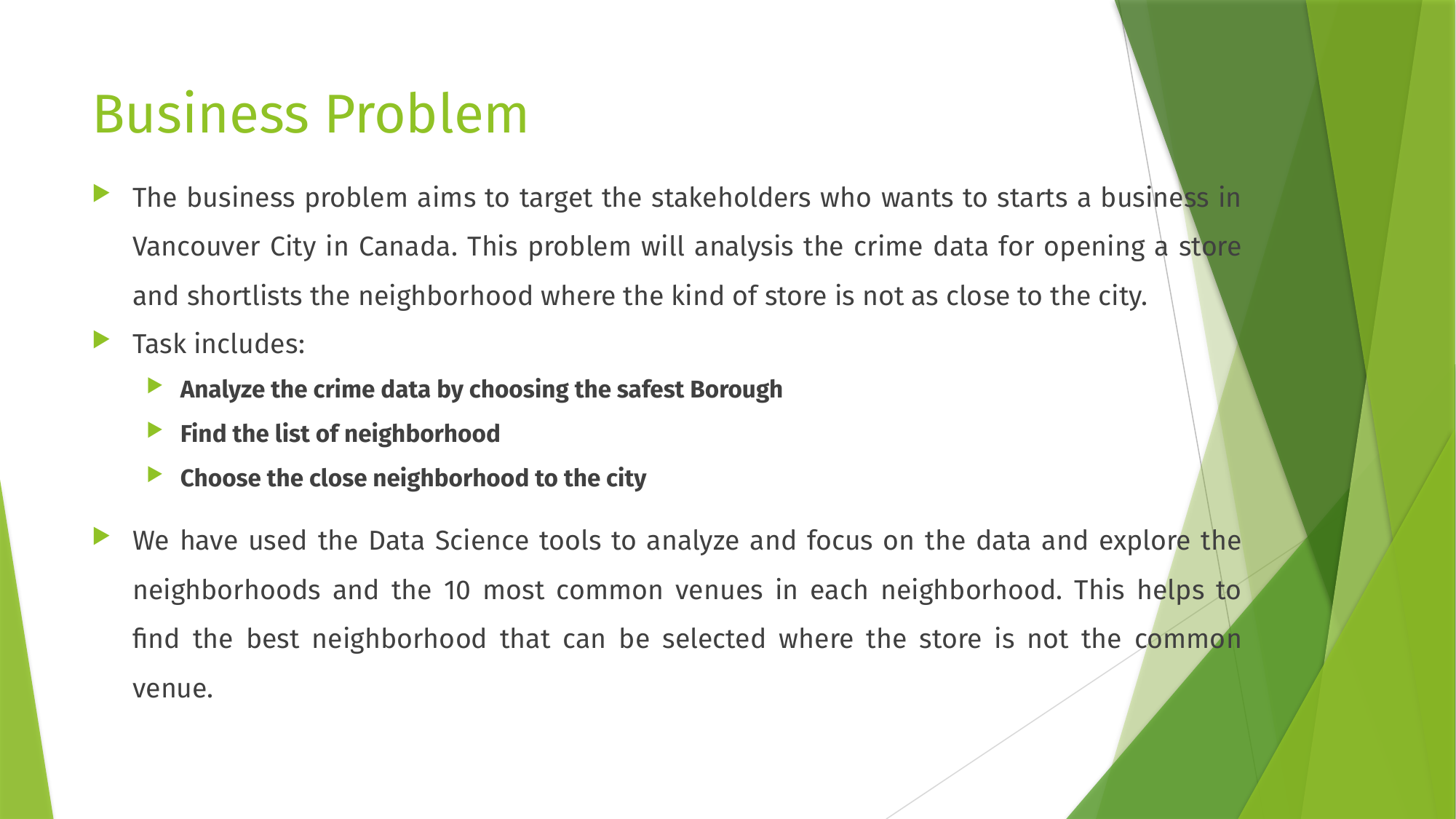

# Business Problem
The business problem aims to target the stakeholders who wants to starts a business in Vancouver City in Canada. This problem will analysis the crime data for opening a store and shortlists the neighborhood where the kind of store is not as close to the city.
Task includes:
Analyze the crime data by choosing the safest Borough
Find the list of neighborhood
Choose the close neighborhood to the city
We have used the Data Science tools to analyze and focus on the data and explore the neighborhoods and the 10 most common venues in each neighborhood. This helps to find the best neighborhood that can be selected where the store is not the common venue.